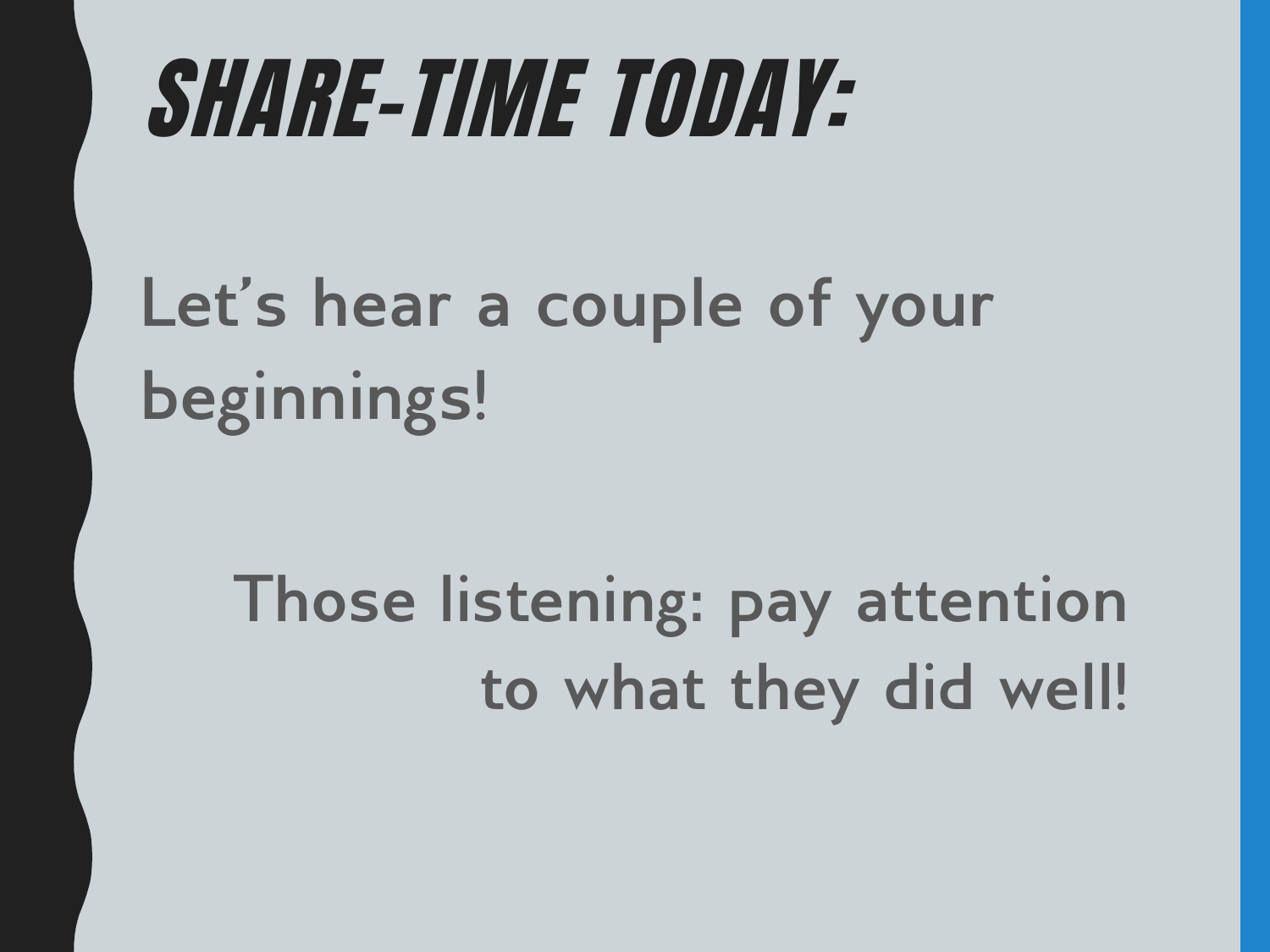

# Share-Time Today:
Let’s hear a couple of your beginnings!

Those listening: pay attention to what they did well!